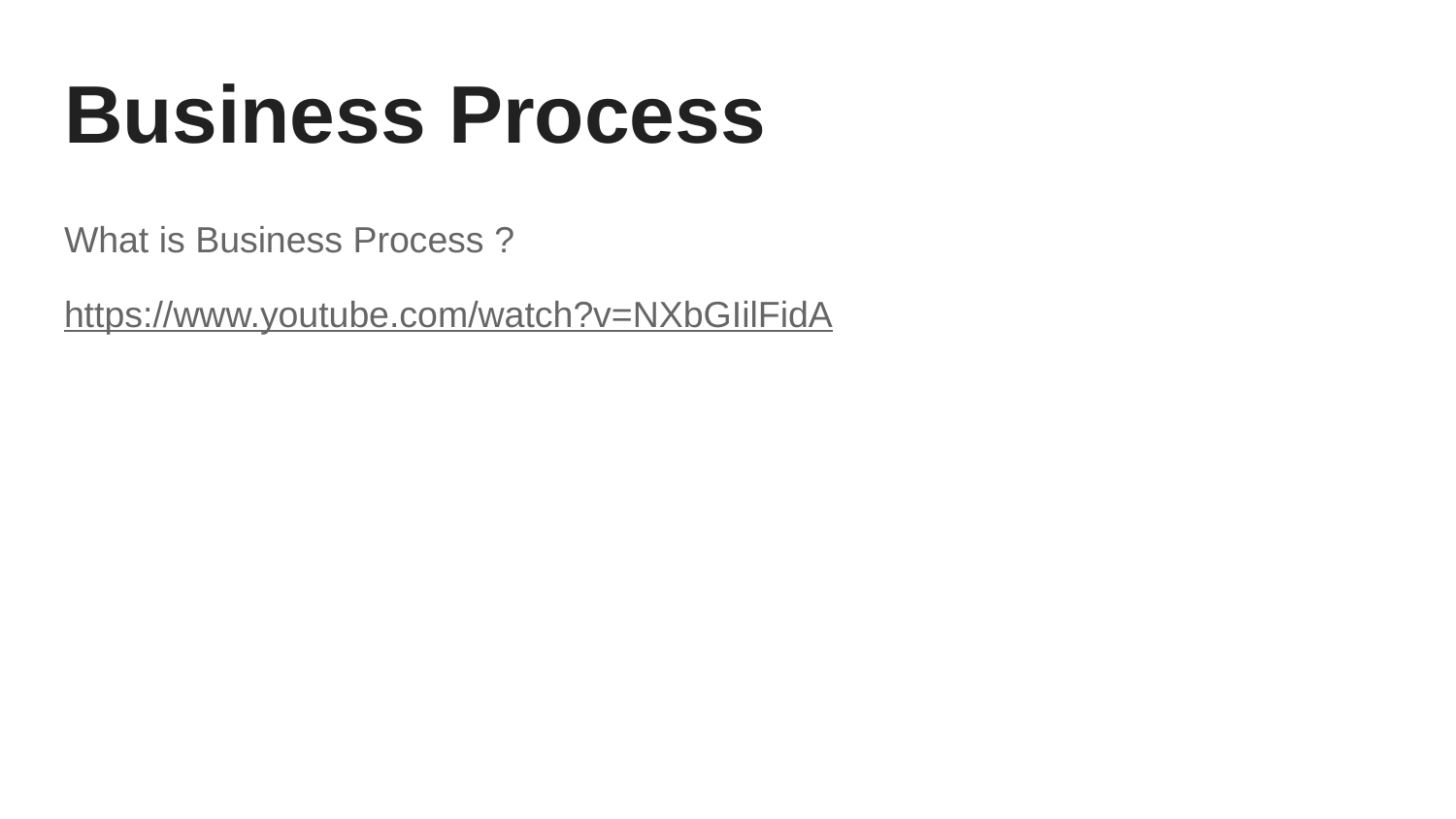

# Business Process
What is Business Process ?
https://www.youtube.com/watch?v=NXbGIilFidA